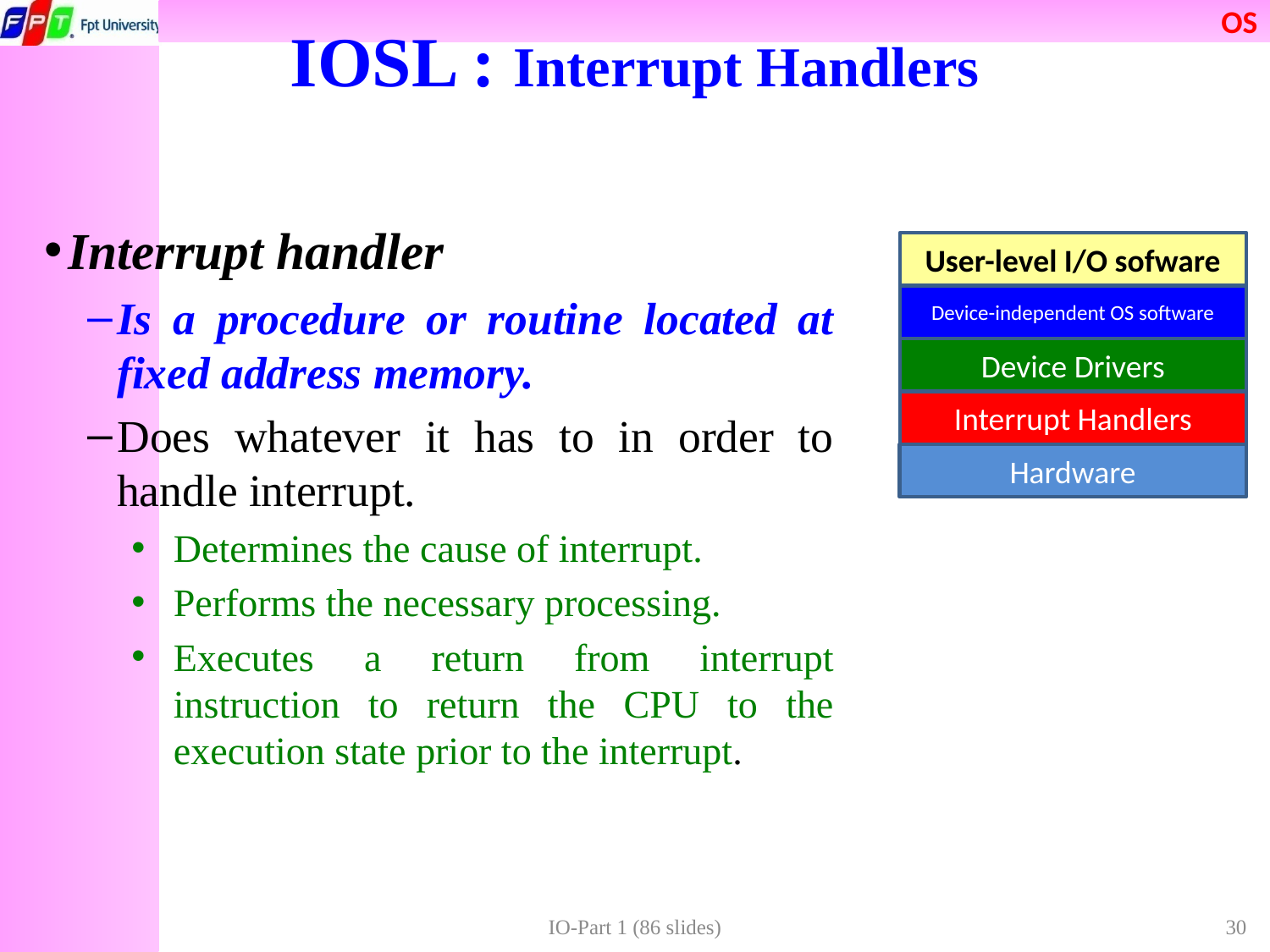

IOSL : Interrupt Handlers
Interrupt handler
Is a procedure or routine located at fixed address memory.
Does whatever it has to in order to handle interrupt.
Determines the cause of interrupt.
Performs the necessary processing.
Executes a return from interrupt instruction to return the CPU to the execution state prior to the interrupt.
User-level I/O sofware
Device-independent OS software
Device Drivers
Interrupt Handlers
Hardware
IO-Part 1 (86 slides)
30